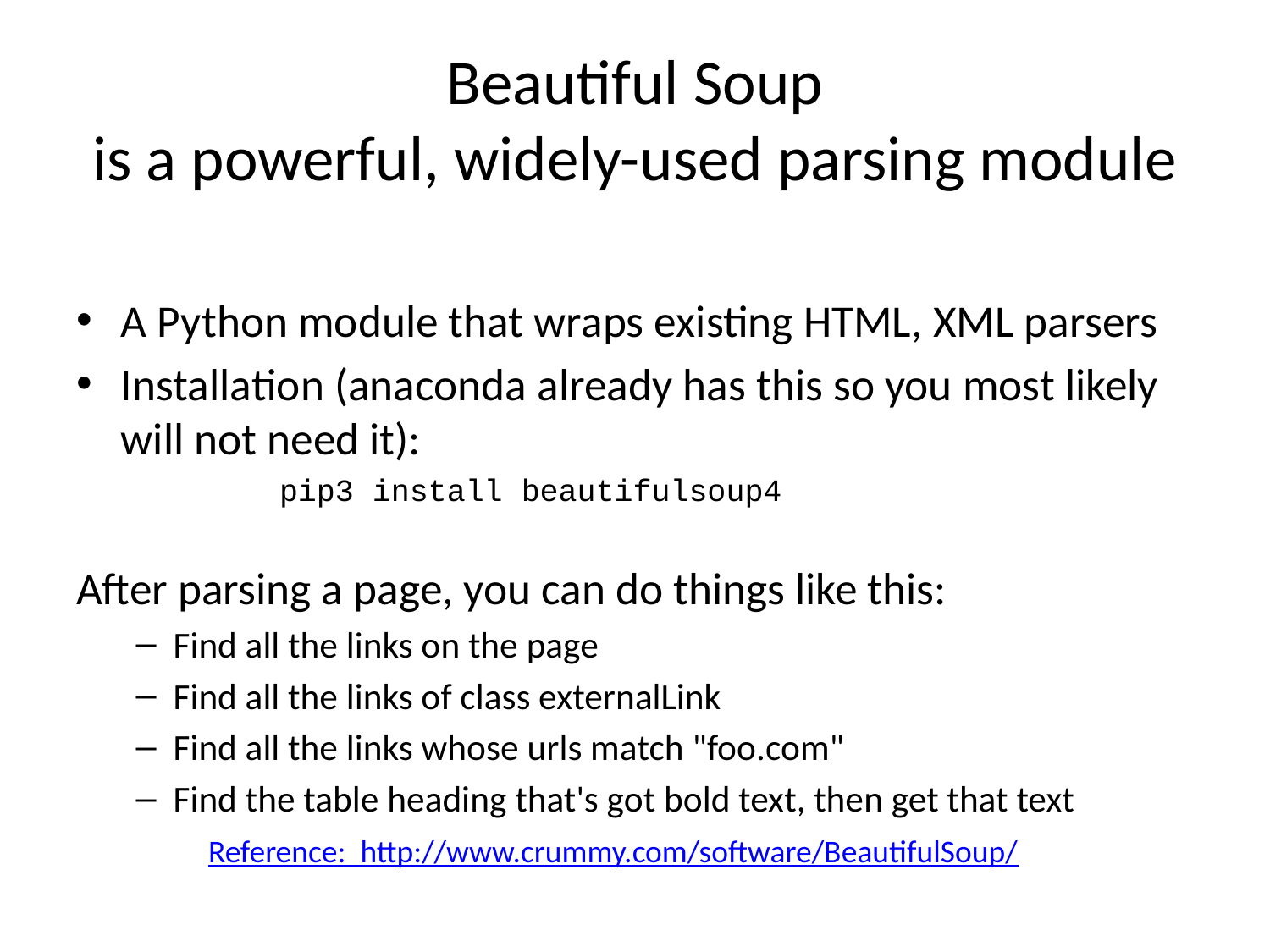

# Beautiful Soup is a powerful, widely-used parsing module
A Python module that wraps existing HTML, XML parsers
Installation (anaconda already has this so you most likely will not need it):
		pip3 install beautifulsoup4

After parsing a page, you can do things like this:
Find all the links on the page
Find all the links of class externalLink
Find all the links whose urls match "foo.com"
Find the table heading that's got bold text, then get that text
Reference:  http://www.crummy.com/software/BeautifulSoup/

7